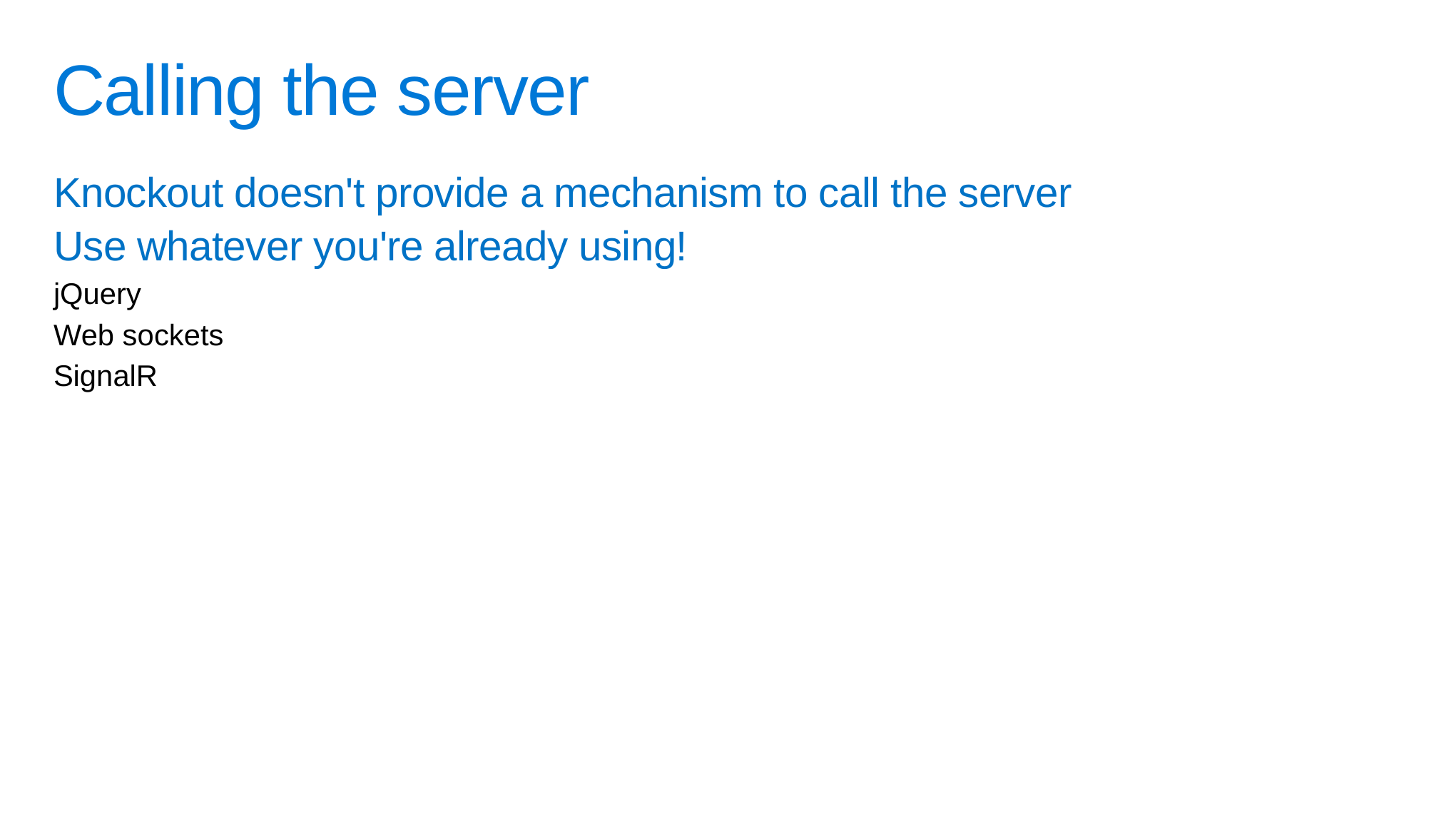

# Calling the server
Knockout doesn't provide a mechanism to call the server
Use whatever you're already using!
jQuery
Web sockets
SignalR